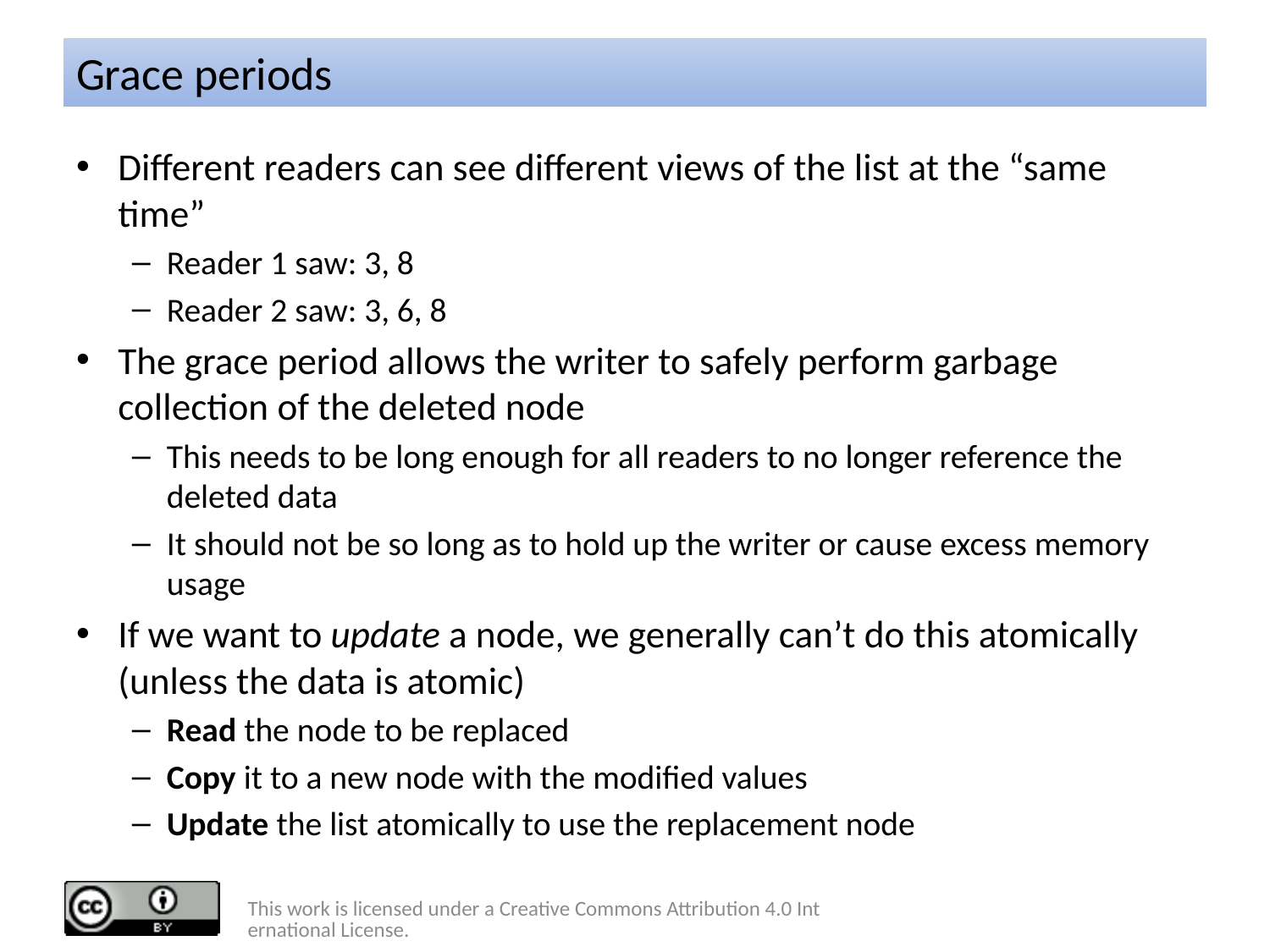

# Grace periods
Different readers can see different views of the list at the “same time”
Reader 1 saw: 3, 8
Reader 2 saw: 3, 6, 8
The grace period allows the writer to safely perform garbage collection of the deleted node
This needs to be long enough for all readers to no longer reference the deleted data
It should not be so long as to hold up the writer or cause excess memory usage
If we want to update a node, we generally can’t do this atomically (unless the data is atomic)
Read the node to be replaced
Copy it to a new node with the modified values
Update the list atomically to use the replacement node

This work is licensed under a Creative Commons Attribution 4.0 International License.